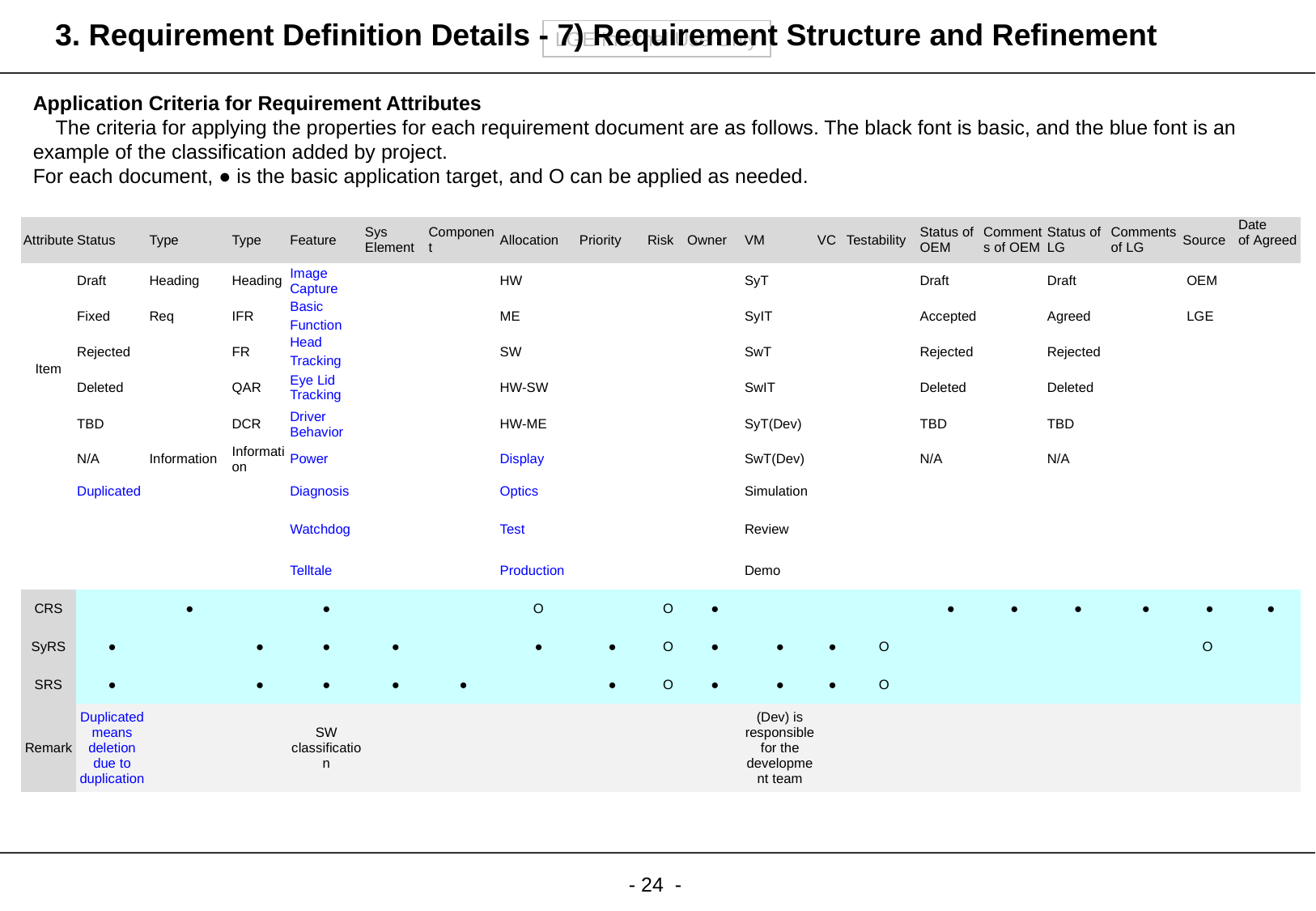

# 3. Requirement Definition Details - 7) Requirement Structure and Refinement
Application Criteria for Requirement Attributes
    The criteria for applying the properties for each requirement document are as follows. The black font is basic, and the blue font is an example of the classification added by project.
For each document, ● is the basic application target, and O can be applied as needed.
| Attribute | Status | Type | Type | Feature | Sys Element | Component | Allocation | Priority | Risk | Owner | VM | VC | Testability | Status of OEM | Comments of OEM | Status of LG | Comments of LG | Source | Date of Agreed |
| --- | --- | --- | --- | --- | --- | --- | --- | --- | --- | --- | --- | --- | --- | --- | --- | --- | --- | --- | --- |
| Item | Draft | Heading | Heading | Image Capture |  |  | HW |  |  |  | SyT |  |  | Draft |  | Draft |  | OEM |  |
|  | Fixed | Req | IFR | Basic Function |  |  | ME |  |  |  | SyIT |  |  | Accepted |  | Agreed |  | LGE |  |
|  | Rejected |  | FR | Head Tracking |  |  | SW |  |  |  | SwT |  |  | Rejected |  | Rejected |  |  |  |
|  | Deleted |  | QAR | Eye Lid Tracking |  |  | HW-SW |  |  |  | SwIT |  |  | Deleted |  | Deleted |  |  |  |
|  | TBD |  | DCR | Driver Behavior |  |  | HW-ME |  |  |  | SyT(Dev) |  |  | TBD |  | TBD |  |  |  |
|  | N/A | Information | Information | Power |  |  | Display |  |  |  | SwT(Dev) |  |  | N/A |  | N/A |  |  |  |
|  | Duplicated |  |  | Diagnosis |  |  | Optics |  |  |  | Simulation |  |  |  |  |  |  |  |  |
|  |  |  |  | Watchdog |  |  | Test |  |  |  | Review |  |  |  |  |  |  |  |  |
|  |  |  |  | Telltale |  |  | Production |  |  |  | Demo |  |  |  |  |  |  |  |  |
| CRS |  | ● |  | ● |  |  | O |  | O | ● |  |  |  | ● | ● | ● | ● | ● | ● |
| SyRS | ● |  | ● | ● | ● |  | ● | ● | O | ● | ● | ● | O |  |  |  |  | O |  |
| SRS | ● |  | ● | ● | ● | ● |  | ● | O | ● | ● | ● | O |  |  |  |  |  |  |
| Remark | Duplicatedmeans deletion due to duplication |  |  | SW classification |  |  |  |  |  |  | (Dev) is responsible for the development team |  |  |  |  |  |  |  |  |